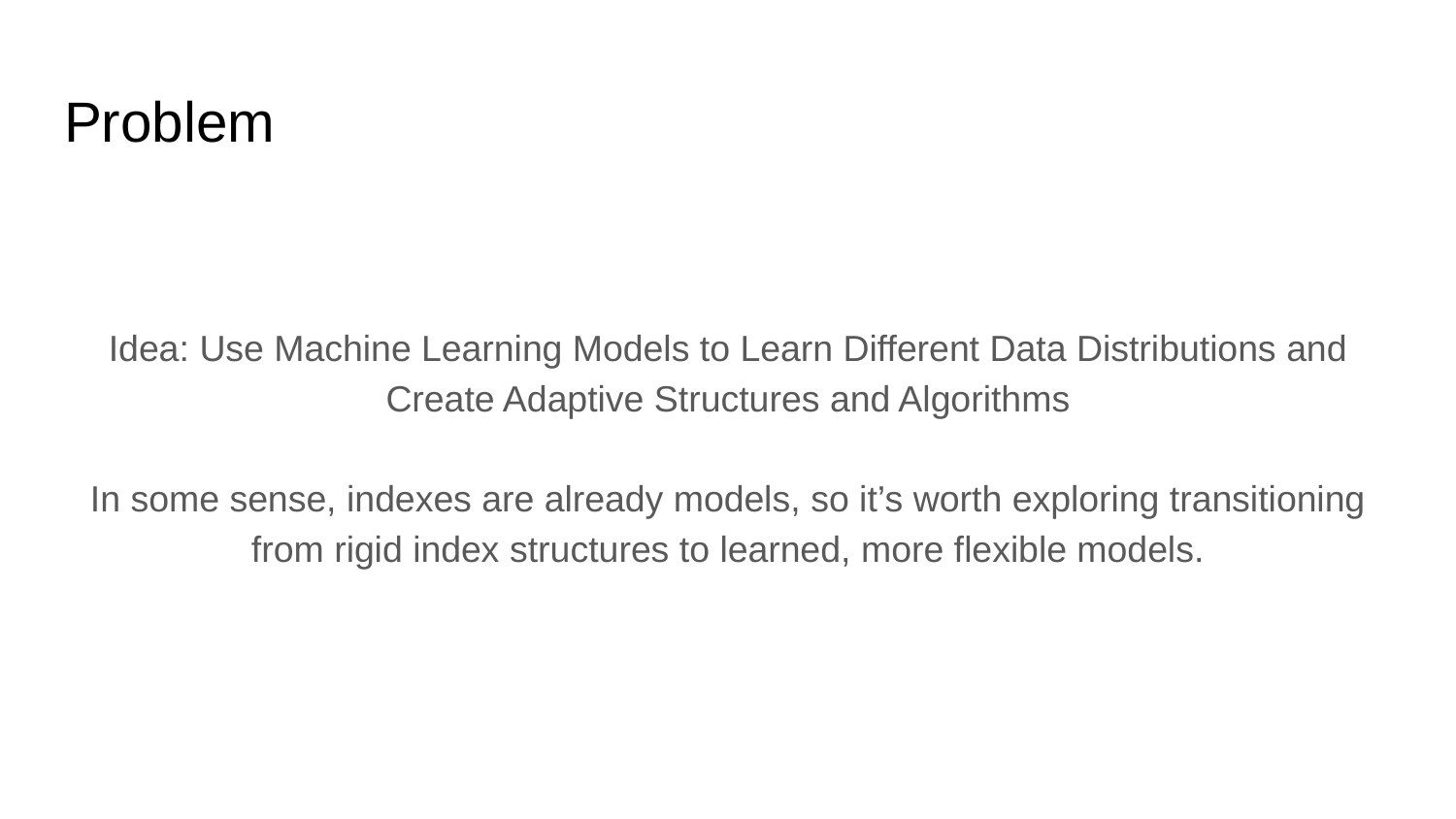

# Problem
Idea: Use Machine Learning Models to Learn Different Data Distributions and Create Adaptive Structures and Algorithms

In some sense, indexes are already models, so it’s worth exploring transitioning from rigid index structures to learned, more flexible models.